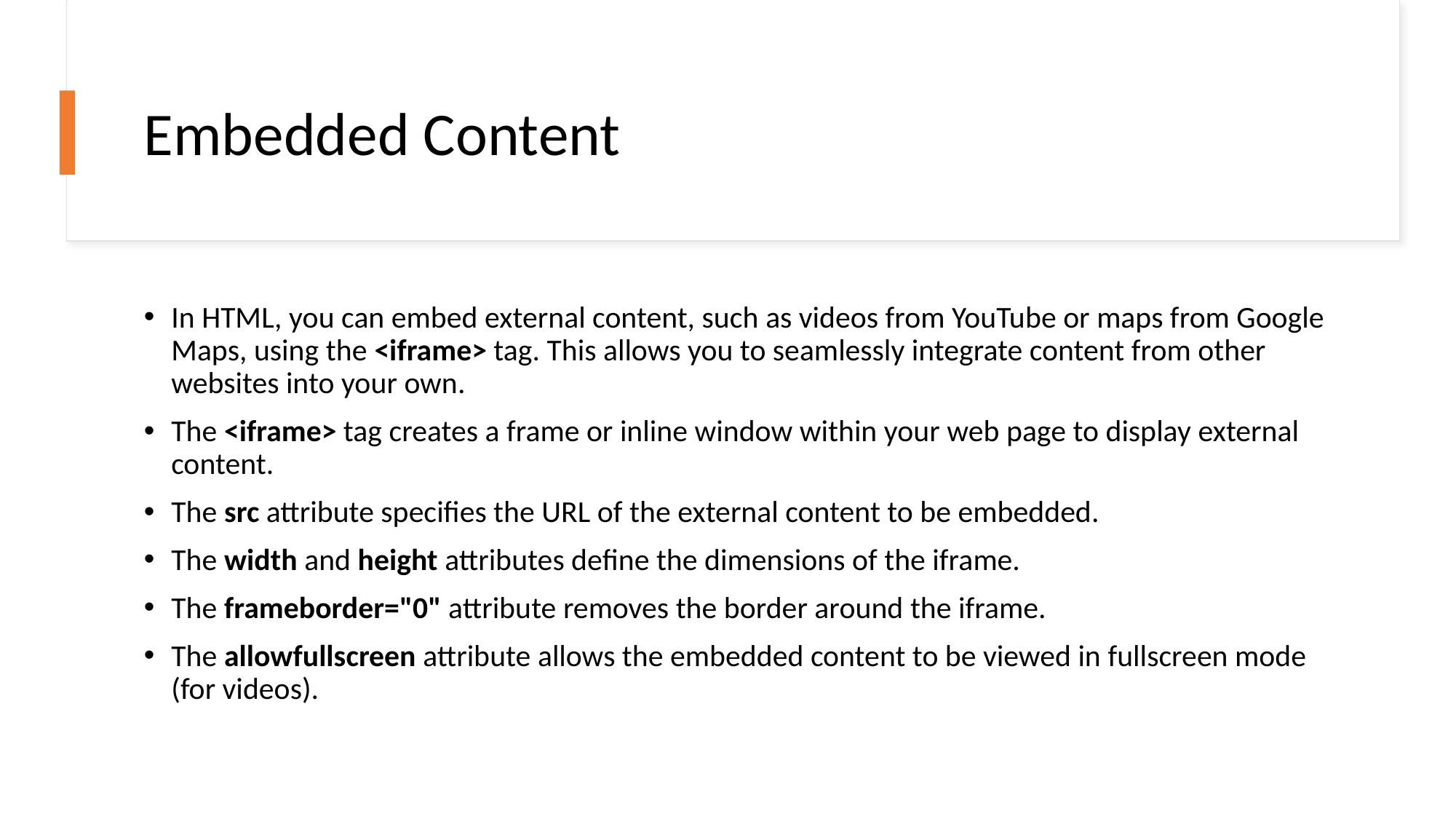

# Embedded Content

In HTML, you can embed external content, such as videos from YouTube or maps from Google Maps, using the <iframe> tag. This allows you to seamlessly integrate content from other websites into your own.
The <iframe> tag creates a frame or inline window within your web page to display external content.
The src attribute specifies the URL of the external content to be embedded.
The width and height attributes define the dimensions of the iframe.
The frameborder="0" attribute removes the border around the iframe.
The allowfullscreen attribute allows the embedded content to be viewed in fullscreen mode (for videos).